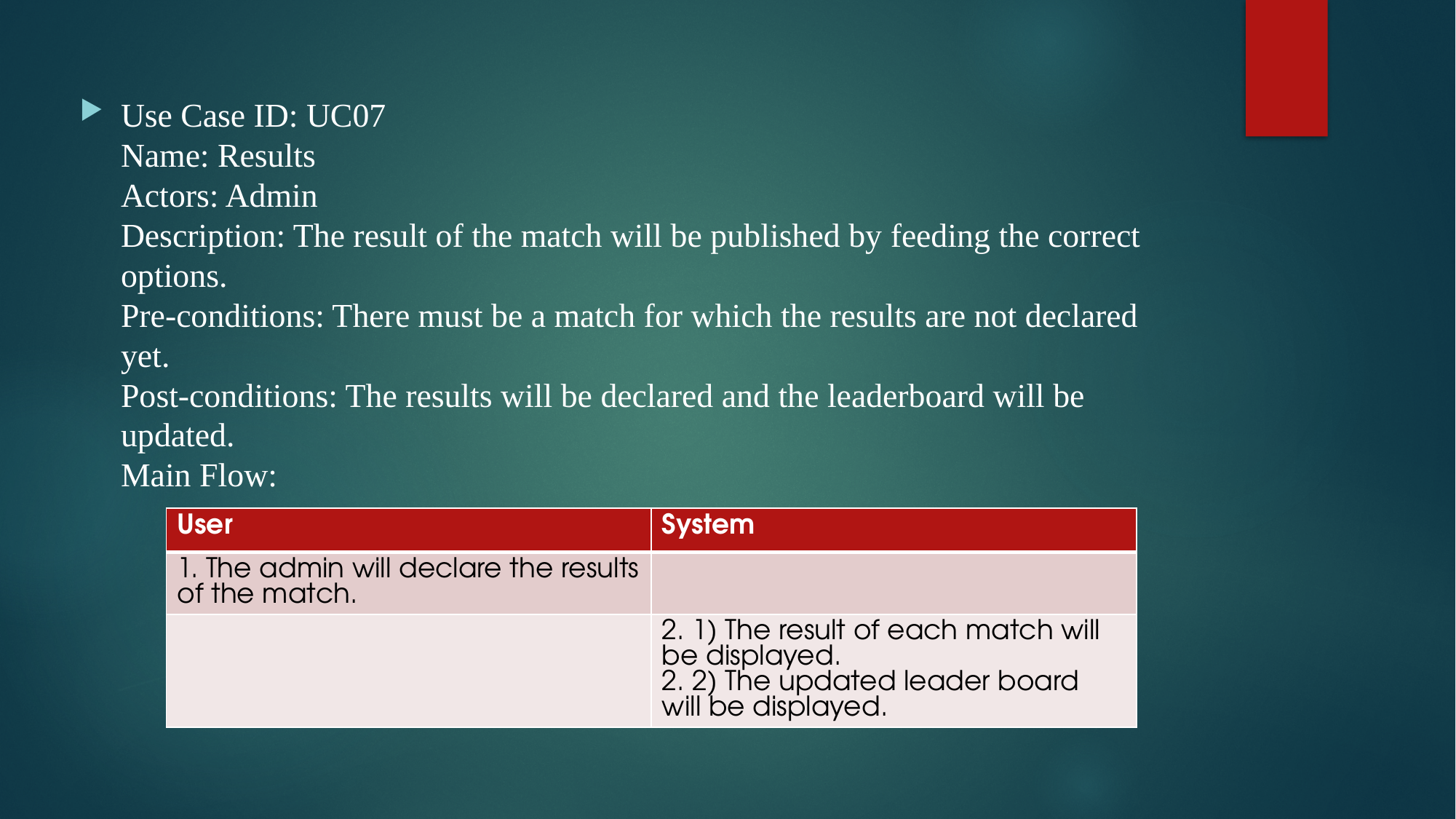

#
Use Case ID: UC07
Name: Results
Actors: Admin
Description: The result of the match will be published by feeding the correct options.
Pre-conditions: There must be a match for which the results are not declared yet.
Post-conditions: The results will be declared and the leaderboard will be updated.
Main Flow:

| User | System |
| --- | --- |
| 1. The admin will declare the results of the match. |  |
|  | 2. 1) The result of each match will be displayed. 2. 2) The updated leader board will be displayed. |